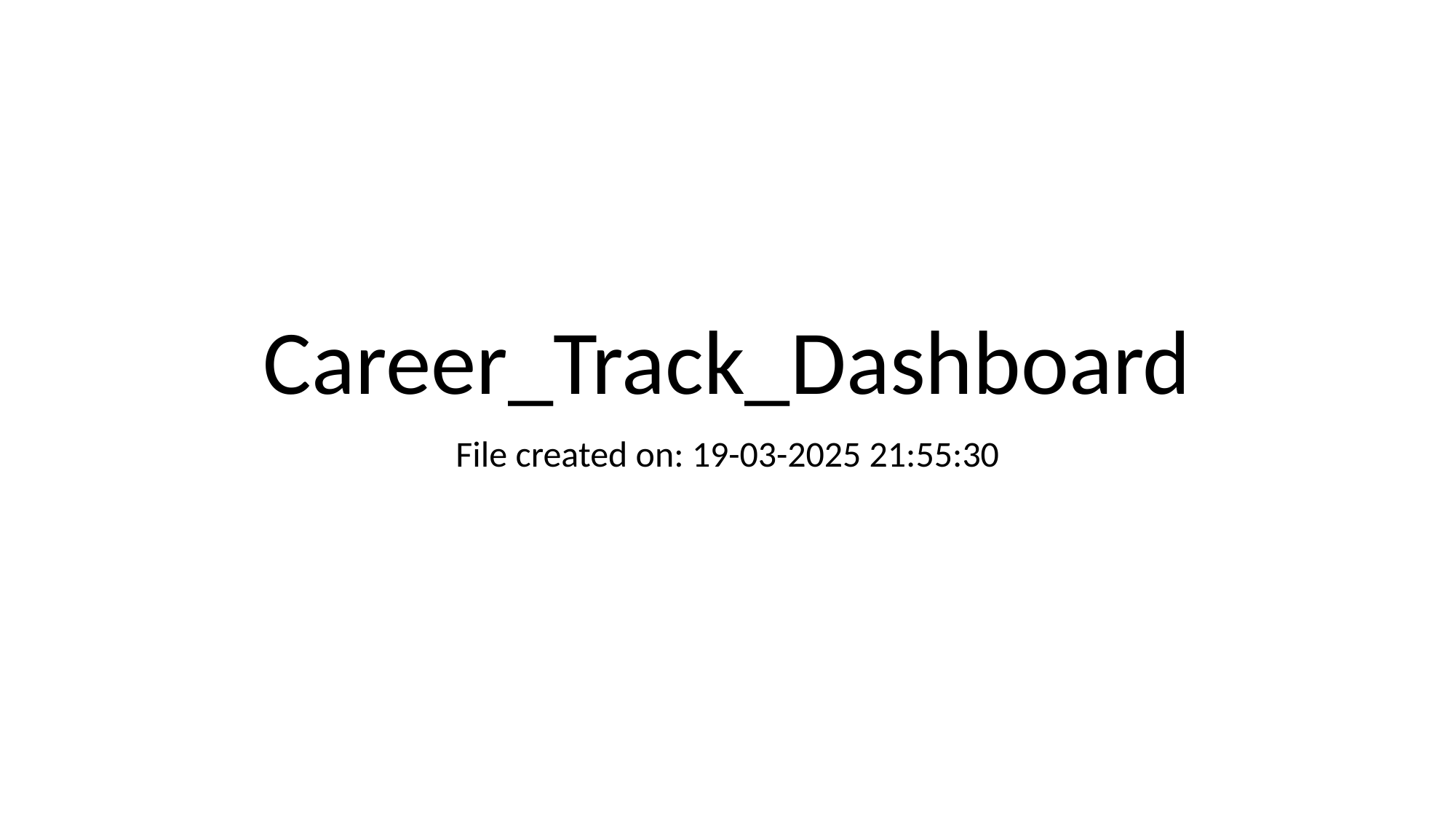

# Career_Track_Dashboard
File created on: 19-03-2025 21:55:30